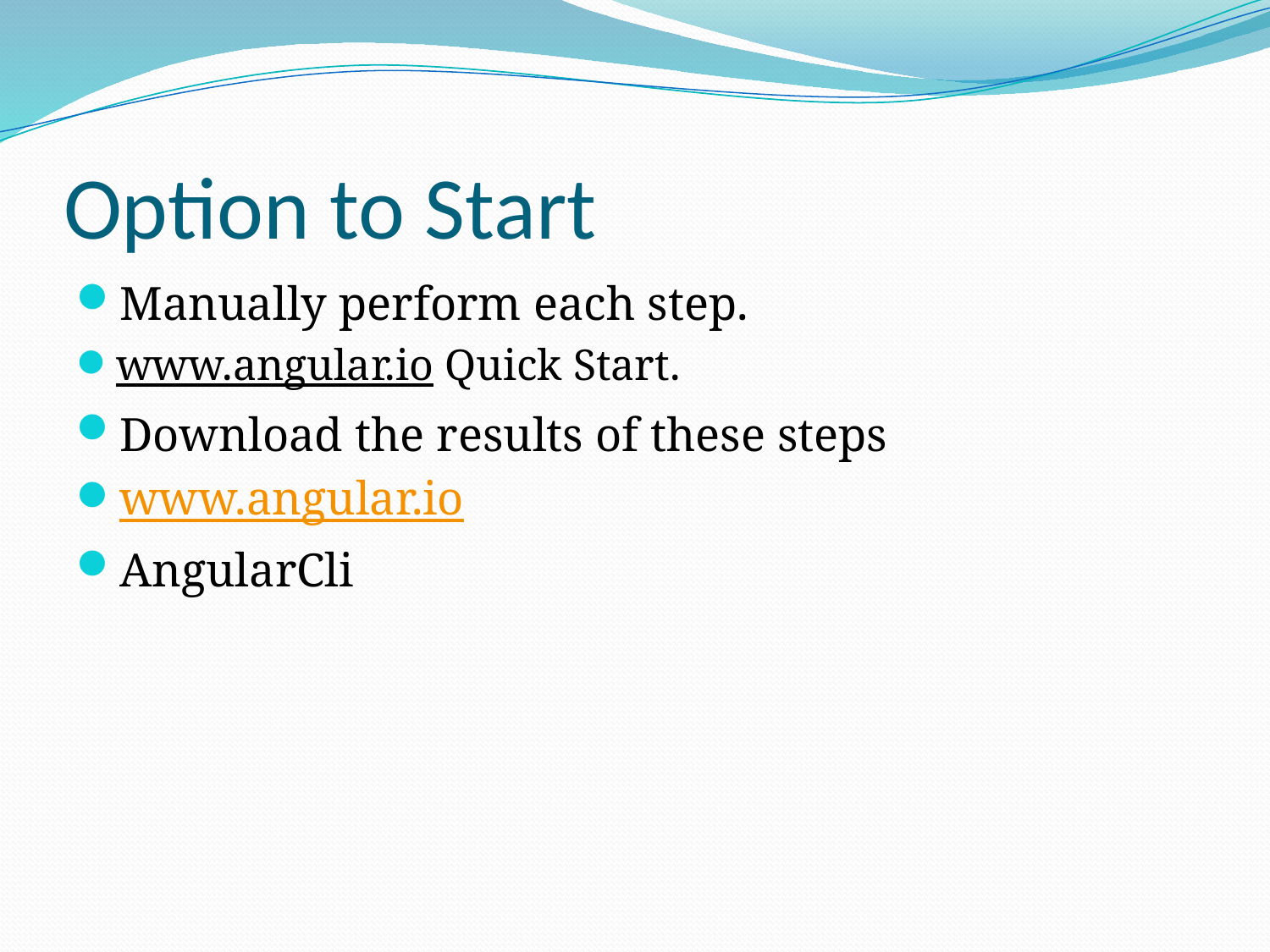

# Option to Start
Manually perform each step.
www.angular.io Quick Start.
Download the results of these steps
www.angular.io
AngularCli